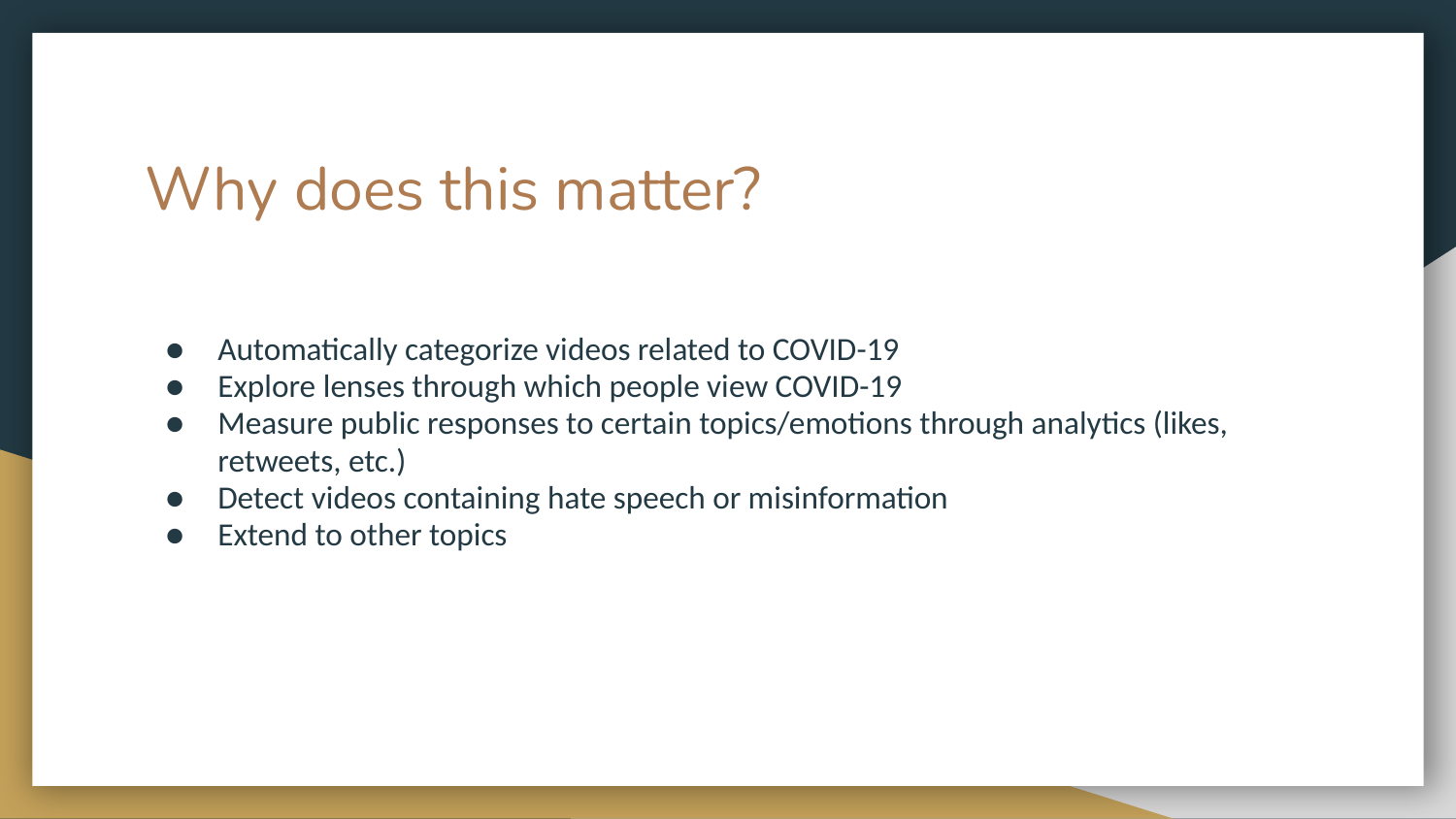

# Why does this matter?
Automatically categorize videos related to COVID-19
Explore lenses through which people view COVID-19
Measure public responses to certain topics/emotions through analytics (likes, retweets, etc.)
Detect videos containing hate speech or misinformation
Extend to other topics